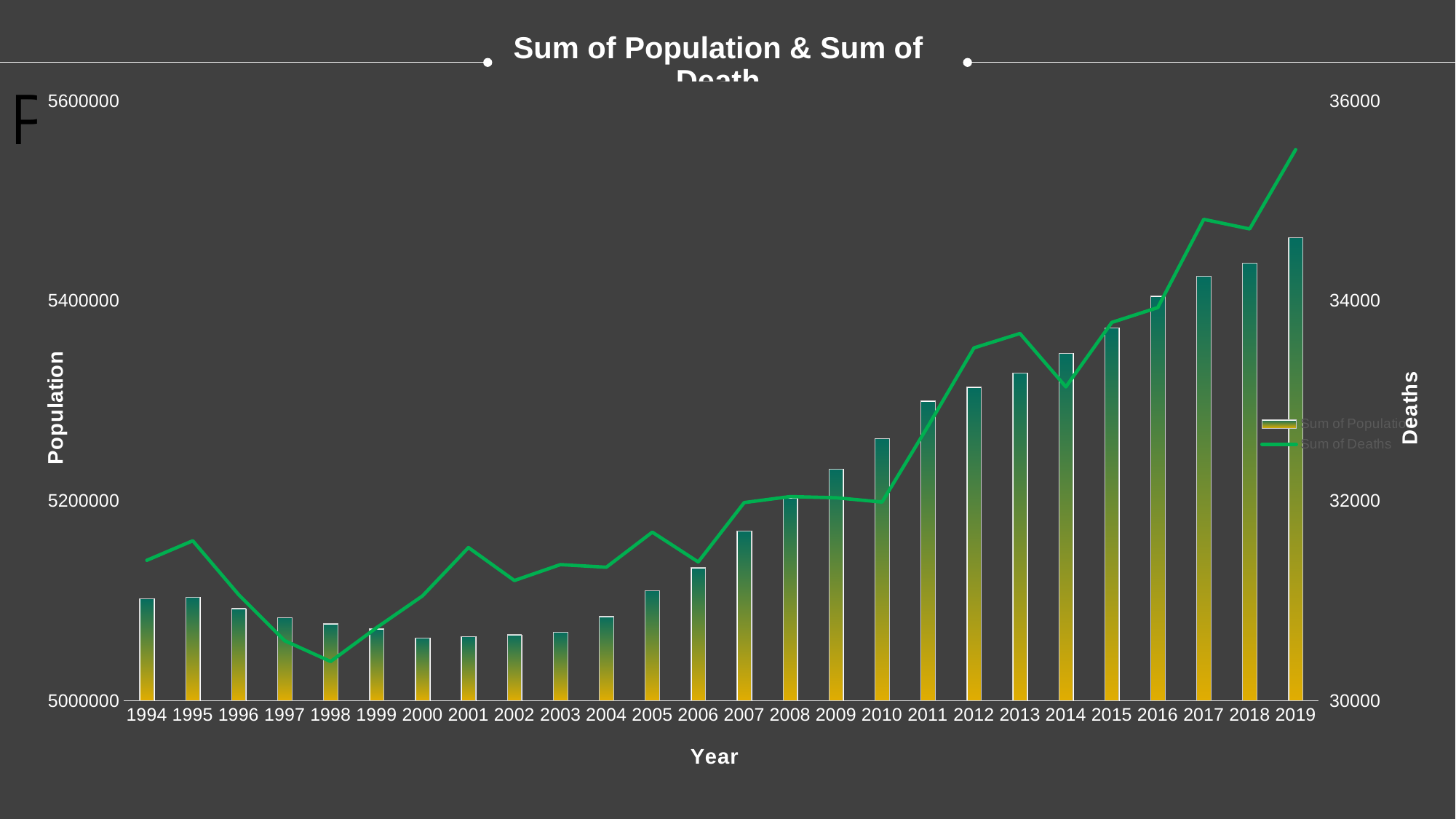

Sum of Population & Sum of Death
Project analysis slide 5

### Chart

| Category | Sum of Population | Sum of Deaths |
|---|---|---|
| 1994 | 5102210.0 | 31404.0 |
| 1995 | 5103690.0 | 31600.0 |
| 1996 | 5092190.0 | 31060.0 |
| 1997 | 5083340.0 | 30600.0 |
| 1998 | 5077070.0 | 30392.0 |
| 1999 | 5071950.0 | 30730.0 |
| 2000 | 5062940.0 | 31048.0 |
| 2001 | 5064200.0 | 31532.0 |
| 2002 | 5066000.0 | 31202.0 |
| 2003 | 5068500.0 | 31361.0 |
| 2004 | 5084300.0 | 31335.0 |
| 2005 | 5110200.0 | 31686.0 |
| 2006 | 5133000.0 | 31388.0 |
| 2007 | 5170000.0 | 31982.0 |
| 2008 | 5202900.0 | 32042.0 |
| 2009 | 5231900.0 | 32030.0 |
| 2010 | 5262200.0 | 31987.0 |
| 2011 | 5299900.0 | 32747.0 |
| 2012 | 5313600.0 | 33530.0 |
| 2013 | 5327700.0 | 33674.0 |
| 2014 | 5347600.0 | 33140.0 |
| 2015 | 5373000.0 | 33785.0 |
| 2016 | 5404700.0 | 33933.0 |
| 2017 | 5424800.0 | 34816.0 |
| 2018 | 5438100.0 | 34720.0 |
| 2019 | 5463300.0 | 35514.0 |